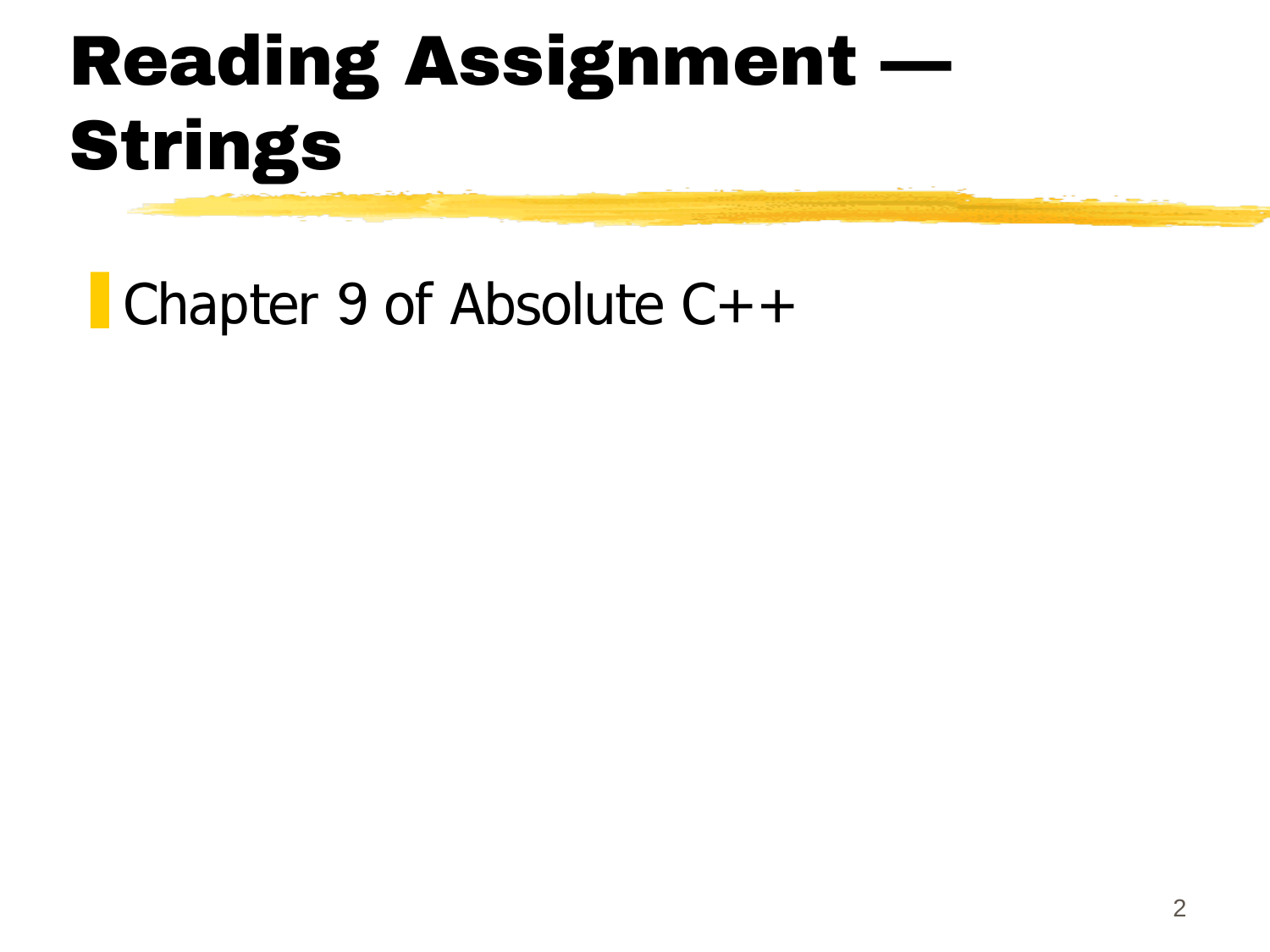

# Reading Assignment — Strings
Chapter 9 of Absolute C++

2